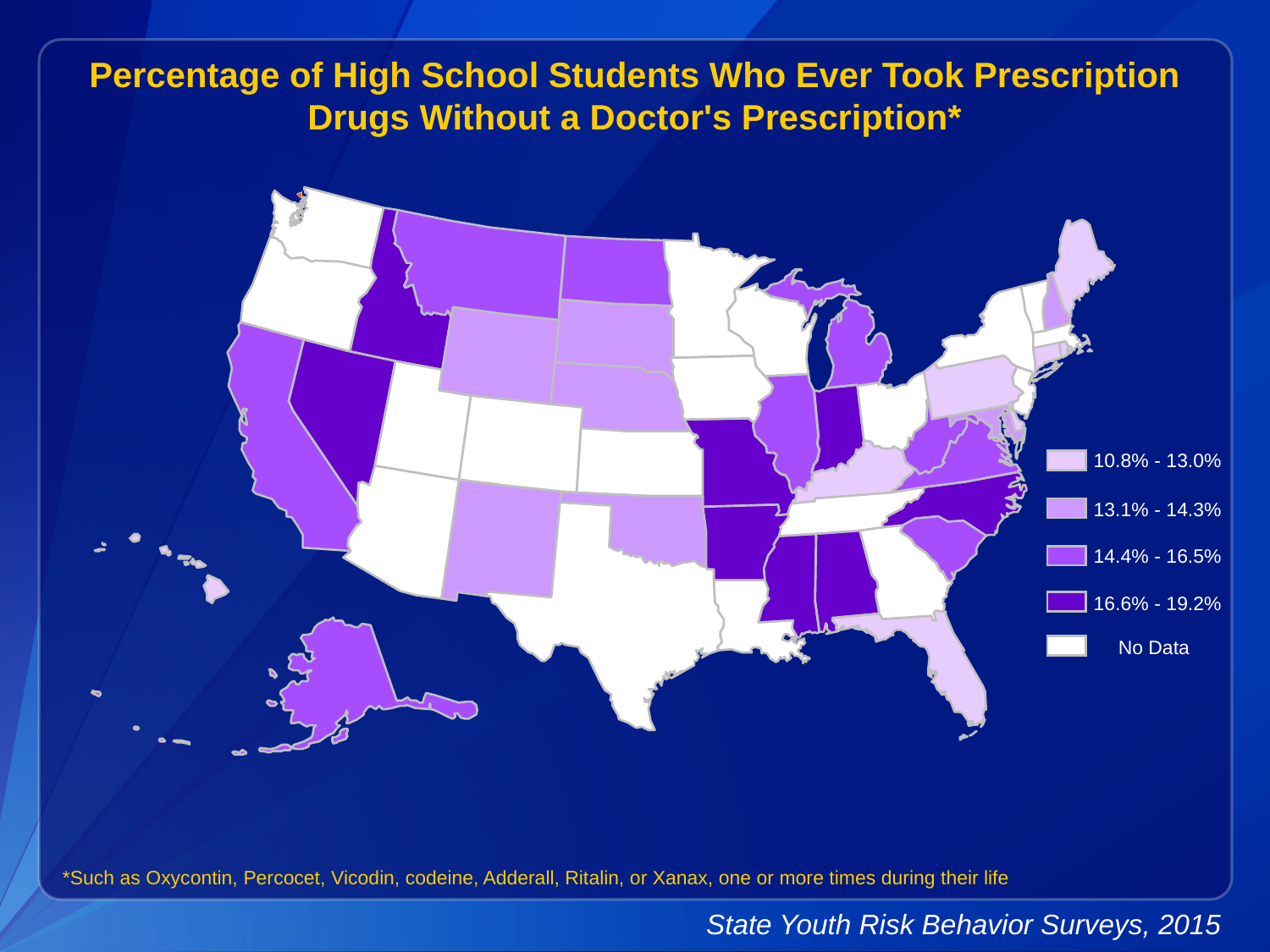

Percentage of High School Students Who Ever Took Prescription Drugs Without a Doctor's Prescription*

10.8% - 13.0%

13.1% - 14.3%

14.4% - 16.5%

16.6% - 19.2%

No Data

*Such as Oxycontin, Percocet, Vicodin, codeine, Adderall, Ritalin, or Xanax, one or more times during their life
State Youth Risk Behavior Surveys, 2015